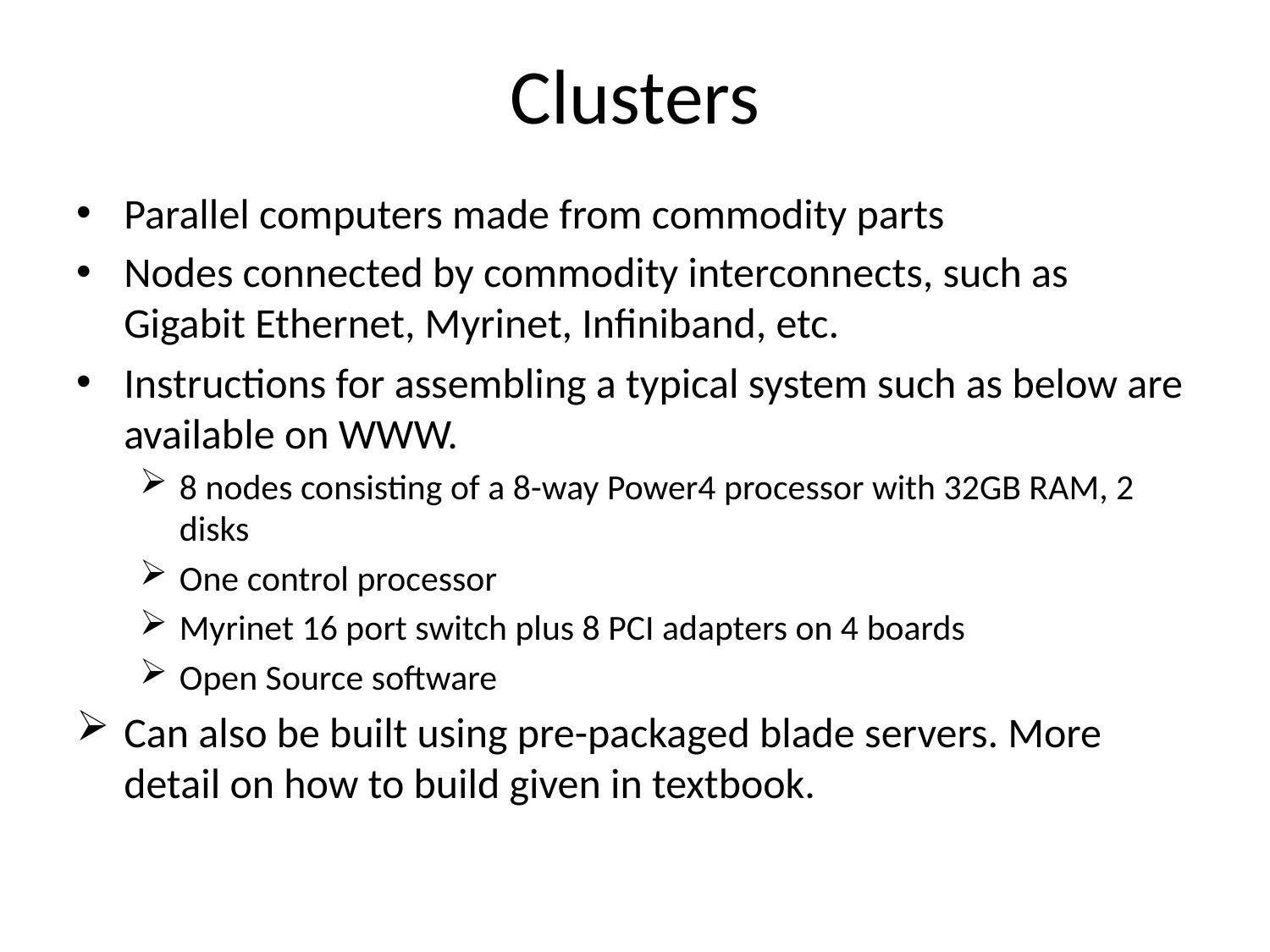

# Clusters
Parallel computers made from commodity parts
Nodes connected by commodity interconnects, such as Gigabit Ethernet, Myrinet, Infiniband, etc.
Instructions for assembling a typical system such as below are available on WWW.
8 nodes consisting of a 8-way Power4 processor with 32GB RAM, 2 disks
One control processor
Myrinet 16 port switch plus 8 PCI adapters on 4 boards
Open Source software
Can also be built using pre-packaged blade servers. More detail on how to build given in textbook.